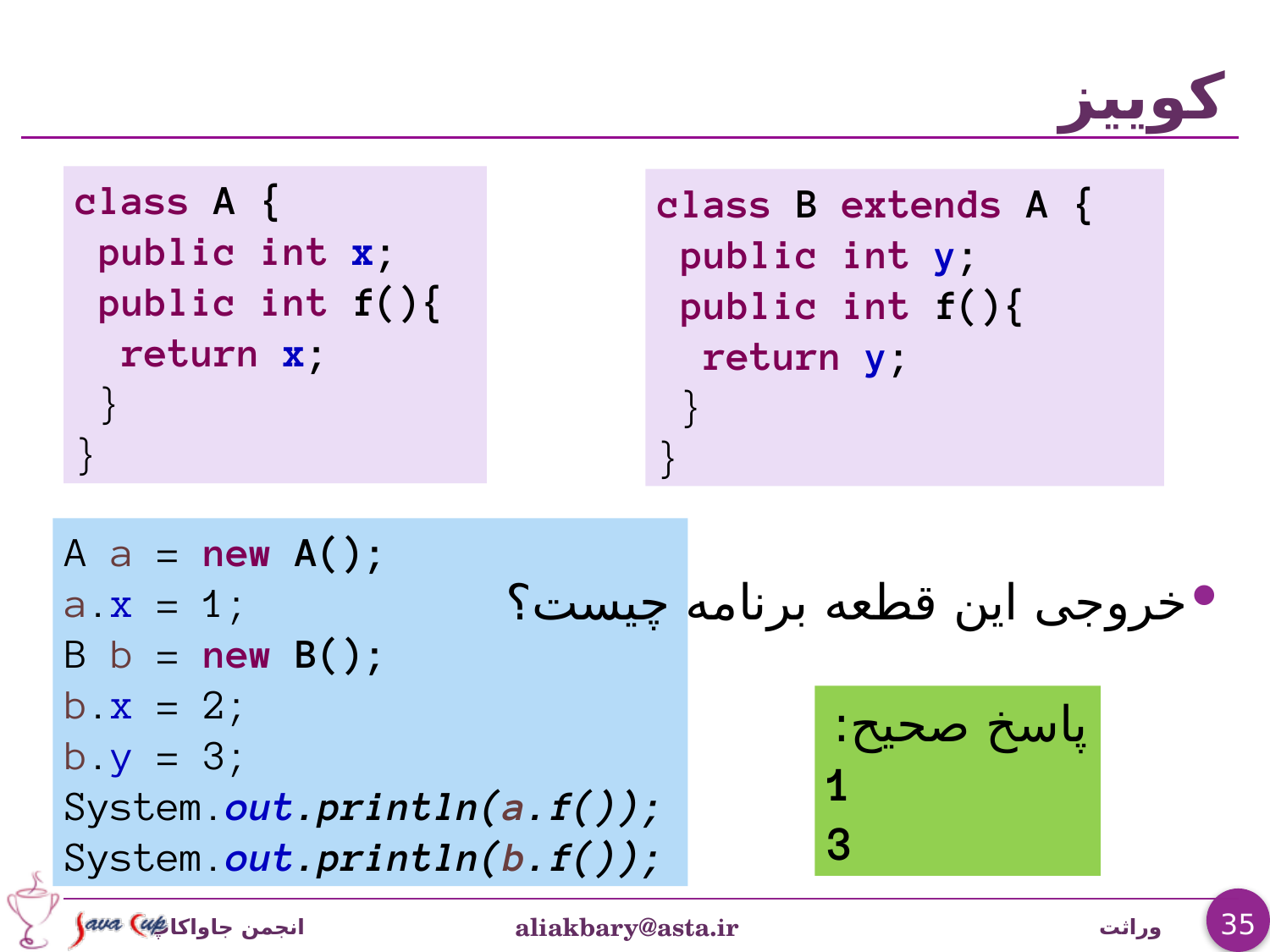

# کوییز

خروجی این قطعه برنامه چیست؟
class A {
 public int x;
 public int f(){
  return x;
 }
}
class B extends A {
 public int y;
 public int f(){
  return y;
 }
}
A a = new A();
a.x = 1;
B b = new B();
b.x = 2;
b.y = 3;
System.out.println(a.f());
System.out.println(b.f());
پاسخ صحیح:
1
3